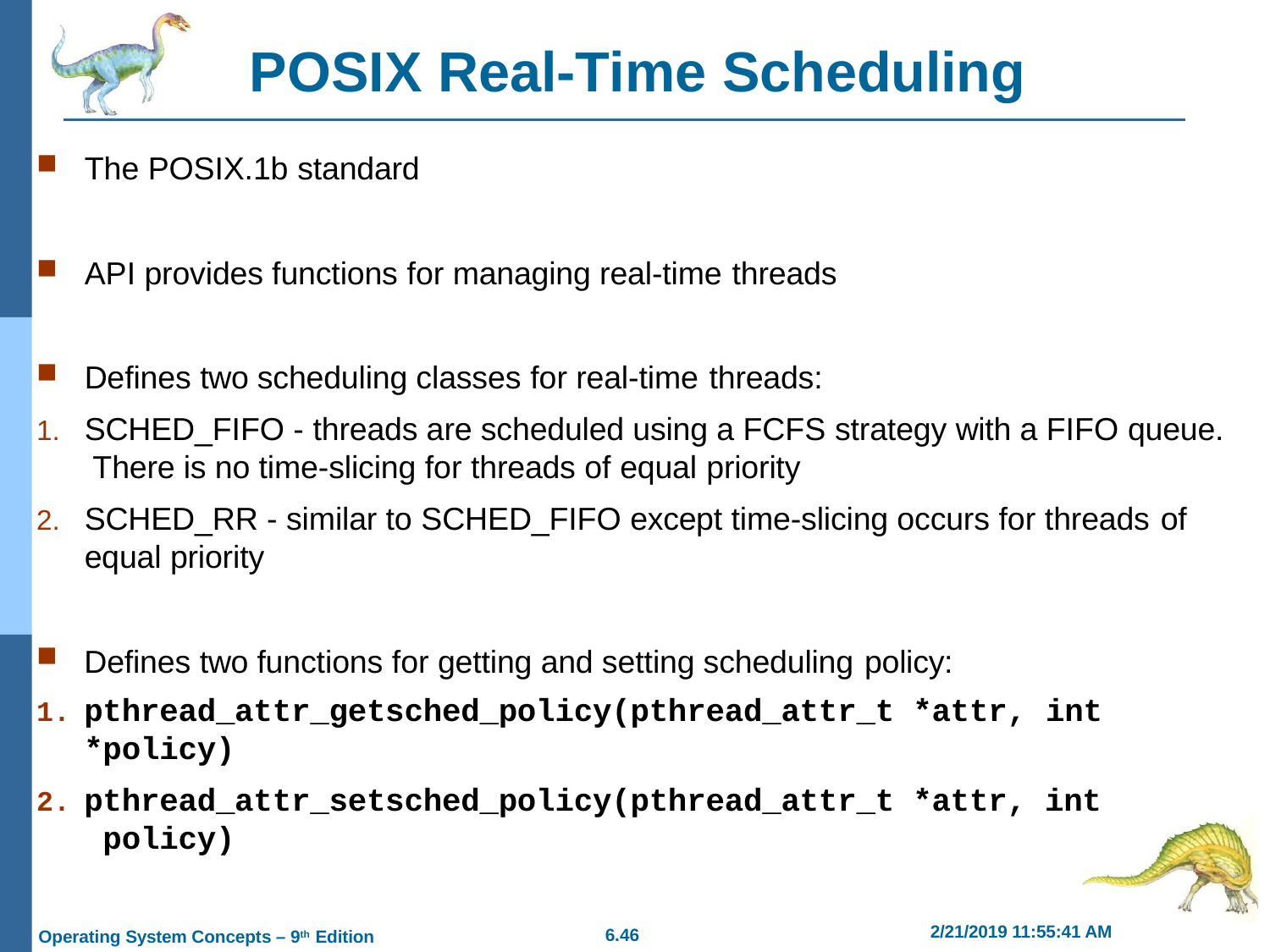

# POSIX Real-Time Scheduling
The POSIX.1b standard

API provides functions for managing real-time threads

Defines two scheduling classes for real-time threads:
SCHED_FIFO - threads are scheduled using a FCFS strategy with a FIFO queue.  There is no time-slicing for threads of equal priority
SCHED_RR - similar to SCHED_FIFO except time-slicing occurs for threads of
equal priority

Defines two functions for getting and setting scheduling policy:
pthread_attr_getsched_policy(pthread_attr_t *attr, int
*policy)
pthread_attr_setsched_policy(pthread_attr_t *attr, int  policy)

2/21/2019 11:55:41 AM
6.46
Operating System Concepts – 9th Edition